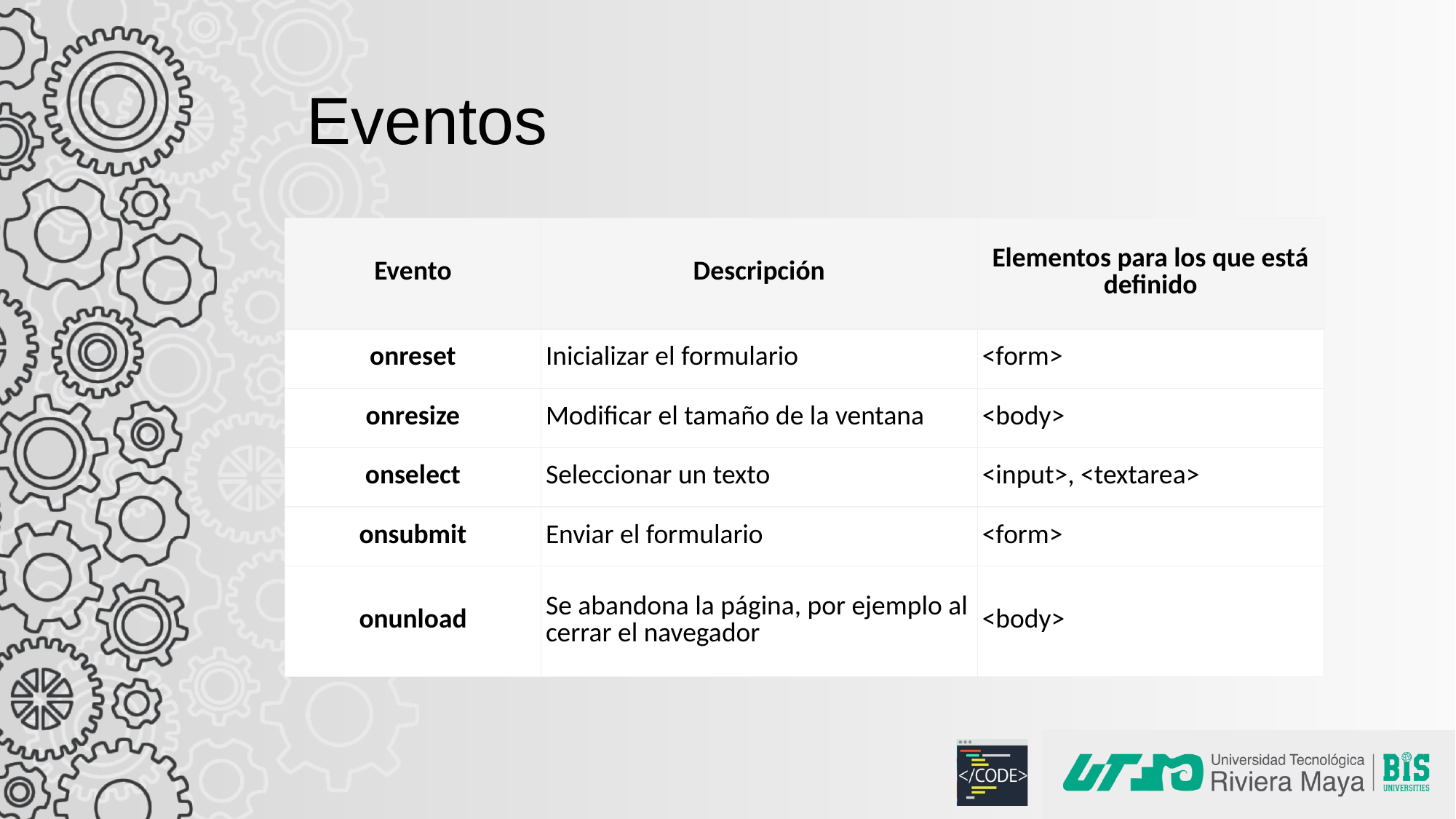

# Eventos
| Evento | Descripción | Elementos para los que está definido |
| --- | --- | --- |
| onreset | Inicializar el formulario | <form> |
| onresize | Modificar el tamaño de la ventana | <body> |
| onselect | Seleccionar un texto | <input>, <textarea> |
| onsubmit | Enviar el formulario | <form> |
| onunload | Se abandona la página, por ejemplo al cerrar el navegador | <body> |